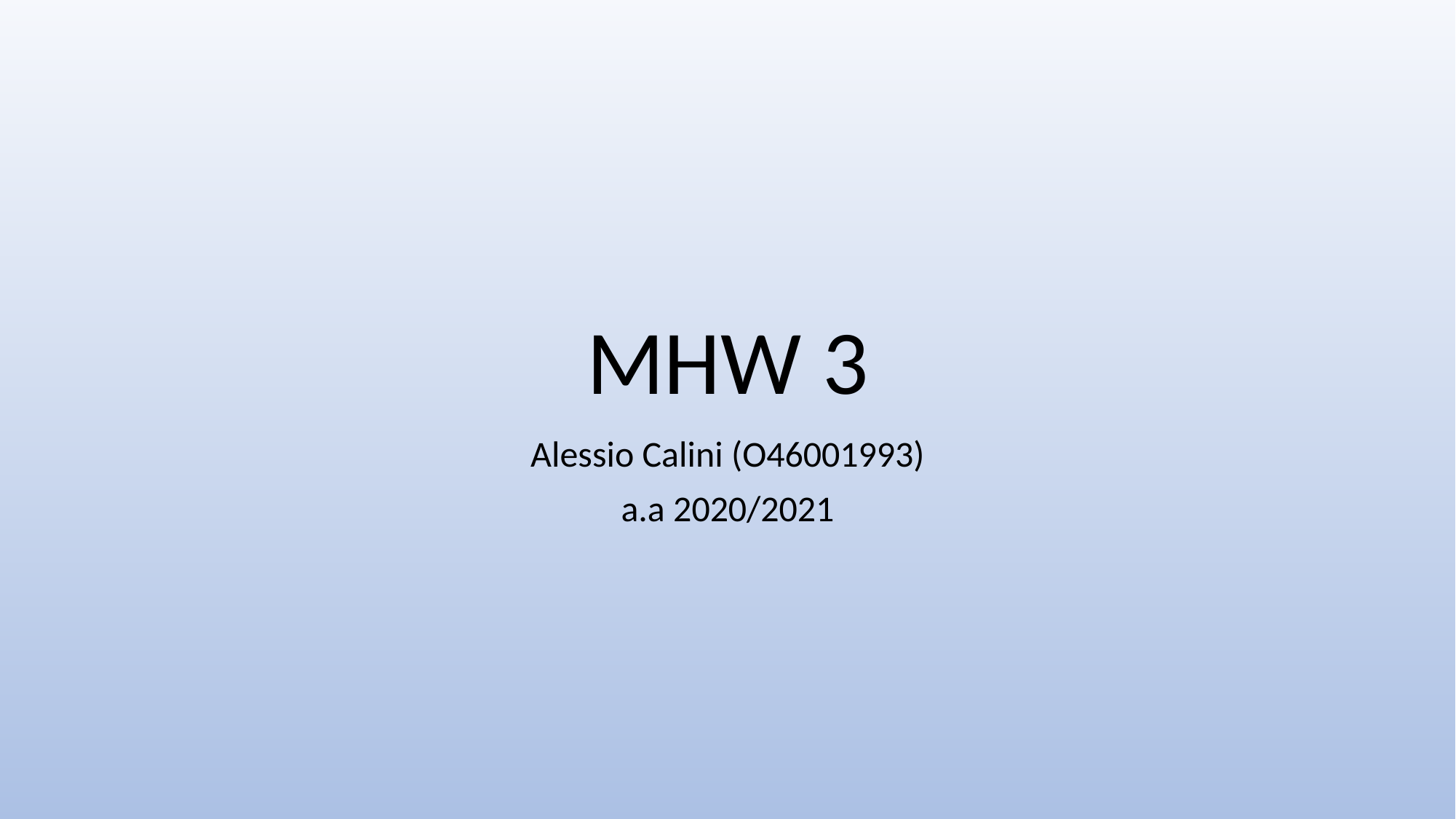

# MHW 3
Alessio Calini (O46001993)
a.a 2020/2021